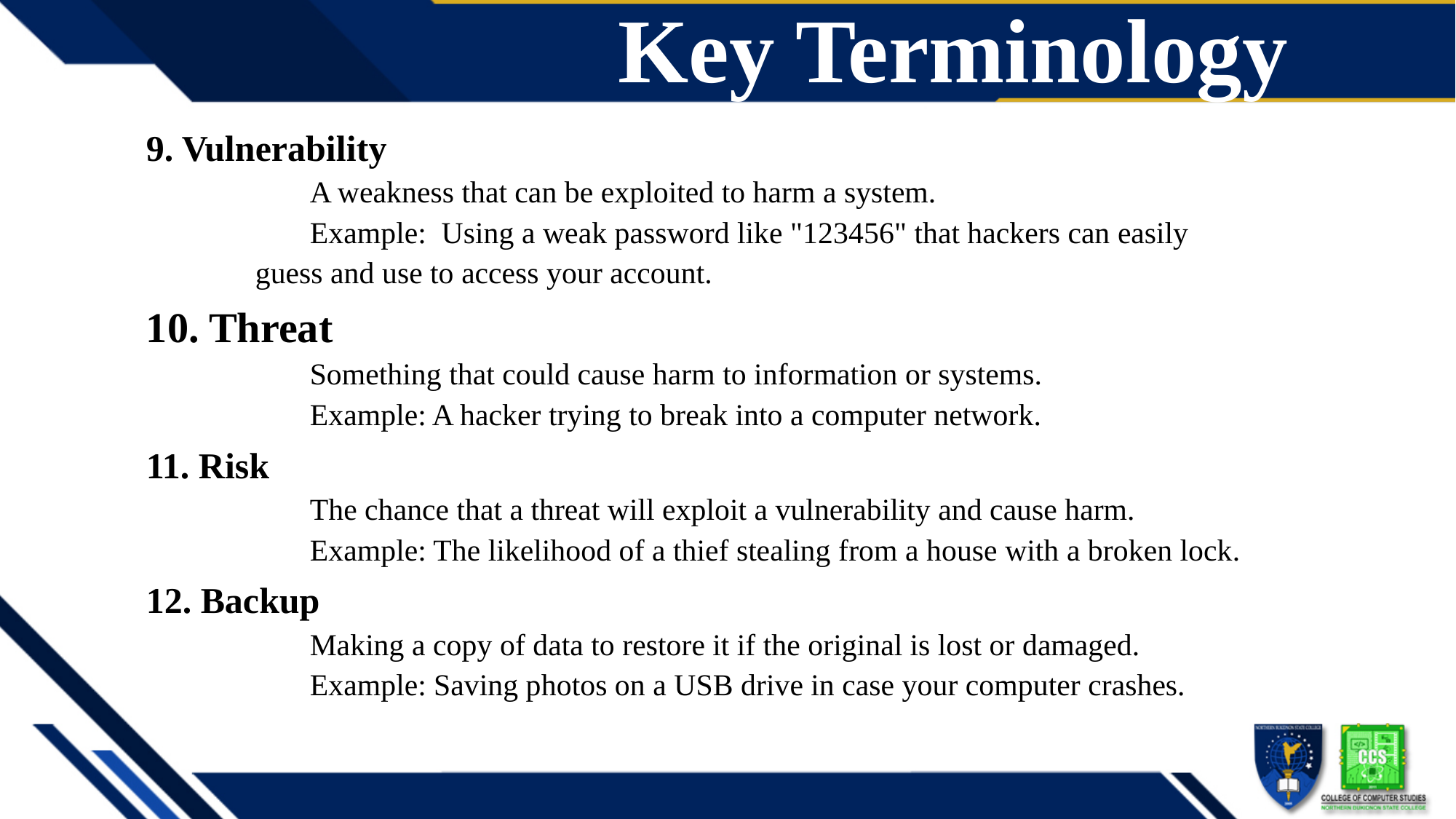

# Key Terminology
9. Vulnerability
	A weakness that can be exploited to harm a system.
	Example:  Using a weak password like "123456" that hackers can easily
guess and use to access your account.
10. Threat
	Something that could cause harm to information or systems.
	Example: A hacker trying to break into a computer network.
11. Risk
	The chance that a threat will exploit a vulnerability and cause harm.
	Example: The likelihood of a thief stealing from a house with a broken lock.
12. Backup
	Making a copy of data to restore it if the original is lost or damaged.
	Example: Saving photos on a USB drive in case your computer crashes.